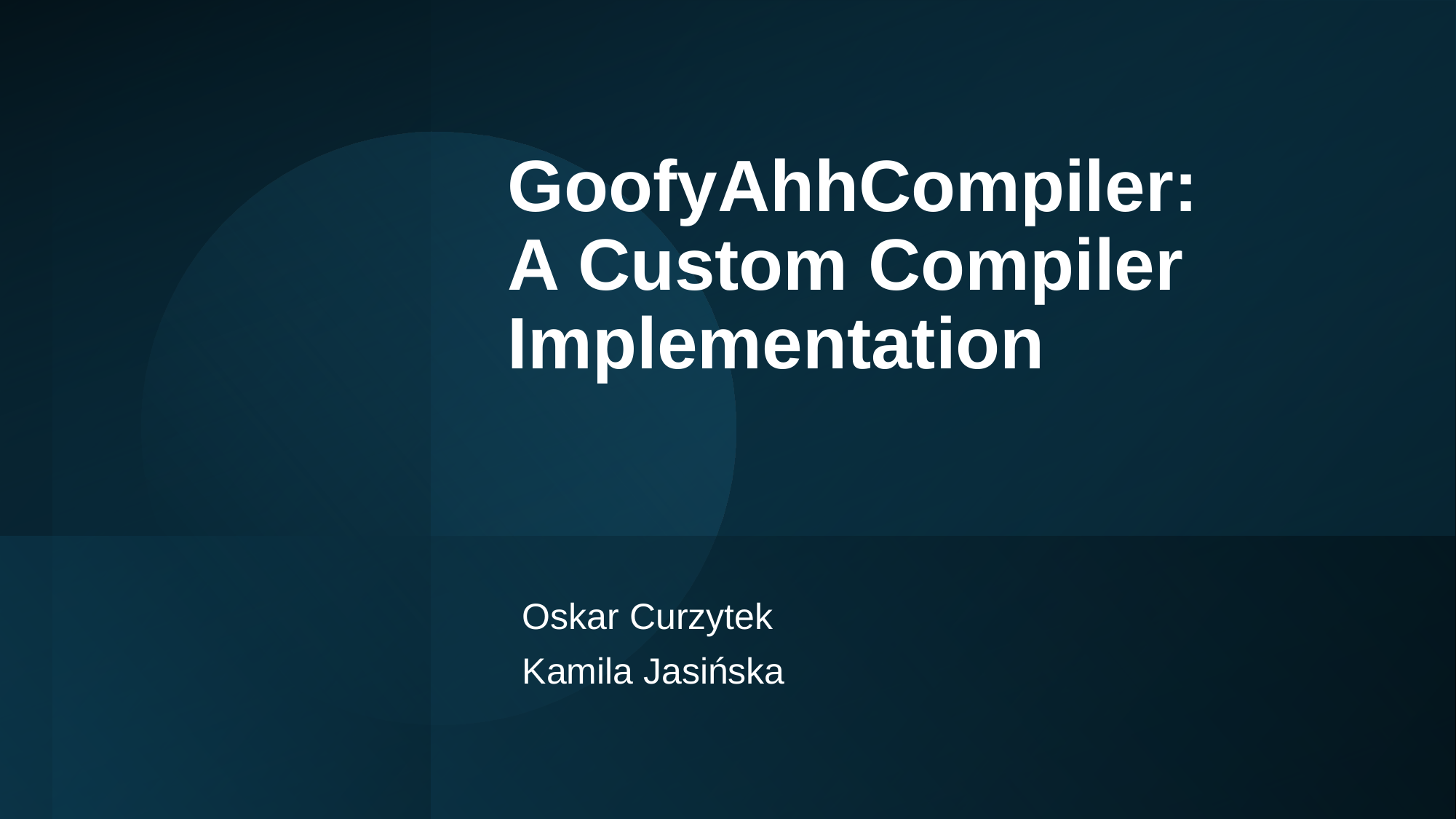

# GoofyAhhCompiler: A Custom Compiler Implementation

Oskar Curzytek
Kamila Jasińska